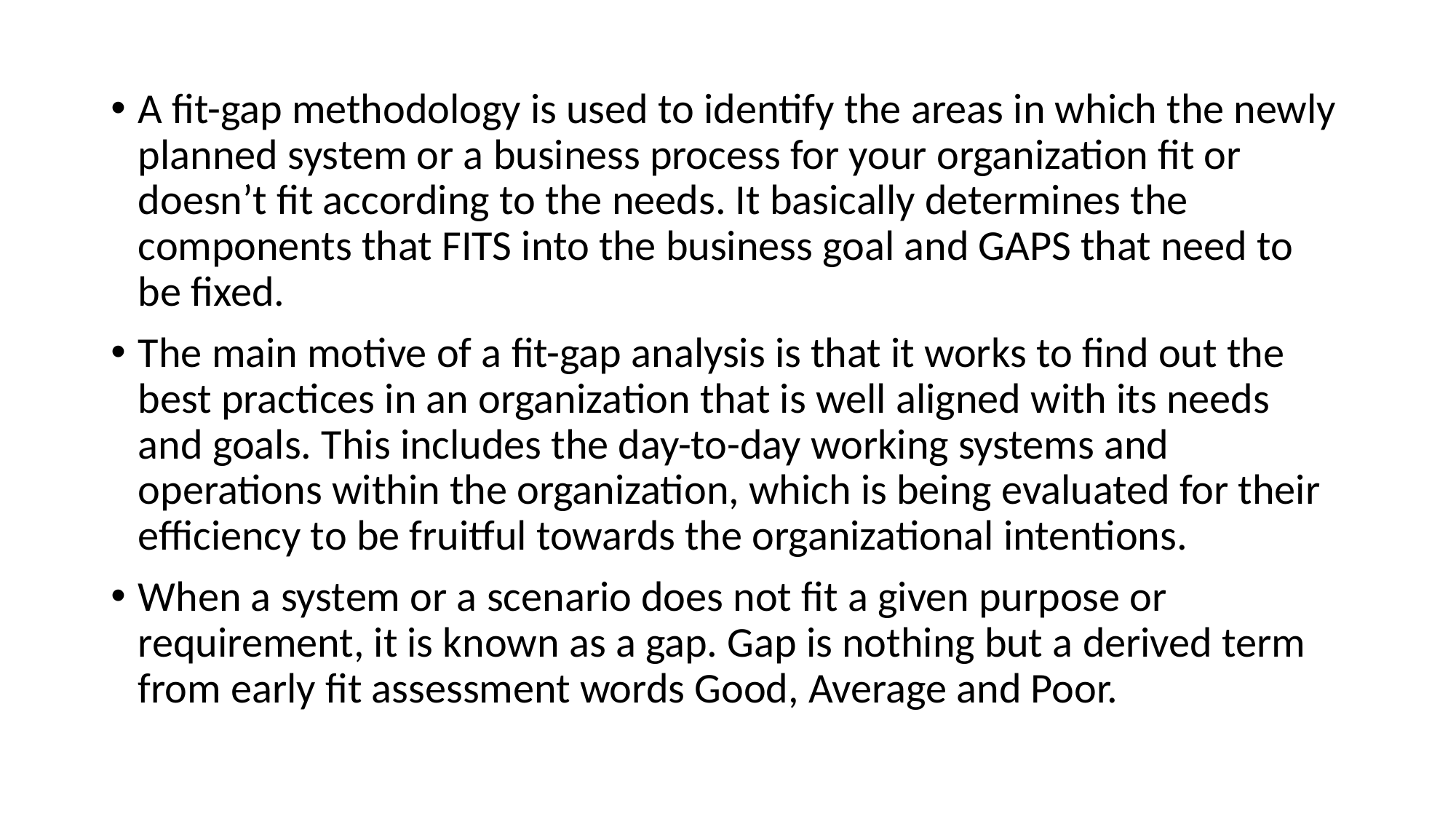

A fit-gap methodology is used to identify the areas in which the newly planned system or a business process for your organization fit or doesn’t fit according to the needs. It basically determines the components that FITS into the business goal and GAPS that need to be fixed.
The main motive of a fit-gap analysis is that it works to find out the best practices in an organization that is well aligned with its needs and goals. This includes the day-to-day working systems and operations within the organization, which is being evaluated for their efficiency to be fruitful towards the organizational intentions.
When a system or a scenario does not fit a given purpose or requirement, it is known as a gap. Gap is nothing but a derived term from early fit assessment words Good, Average and Poor.